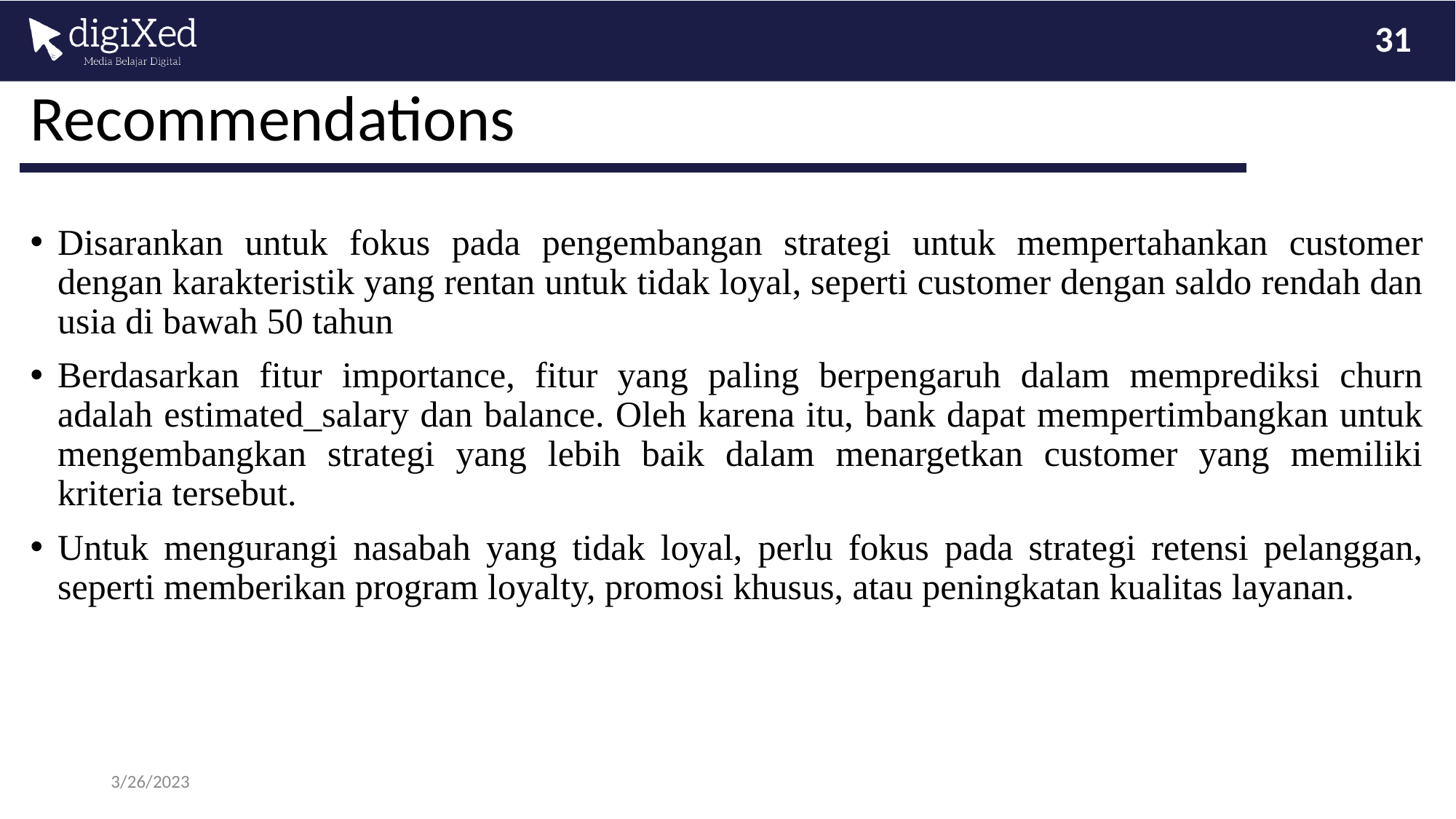

31
# Recommendations
Disarankan untuk fokus pada pengembangan strategi untuk mempertahankan customer dengan karakteristik yang rentan untuk tidak loyal, seperti customer dengan saldo rendah dan usia di bawah 50 tahun
Berdasarkan fitur importance, fitur yang paling berpengaruh dalam memprediksi churn adalah estimated_salary dan balance. Oleh karena itu, bank dapat mempertimbangkan untuk mengembangkan strategi yang lebih baik dalam menargetkan customer yang memiliki kriteria tersebut.
Untuk mengurangi nasabah yang tidak loyal, perlu fokus pada strategi retensi pelanggan, seperti memberikan program loyalty, promosi khusus, atau peningkatan kualitas layanan.
3/26/2023